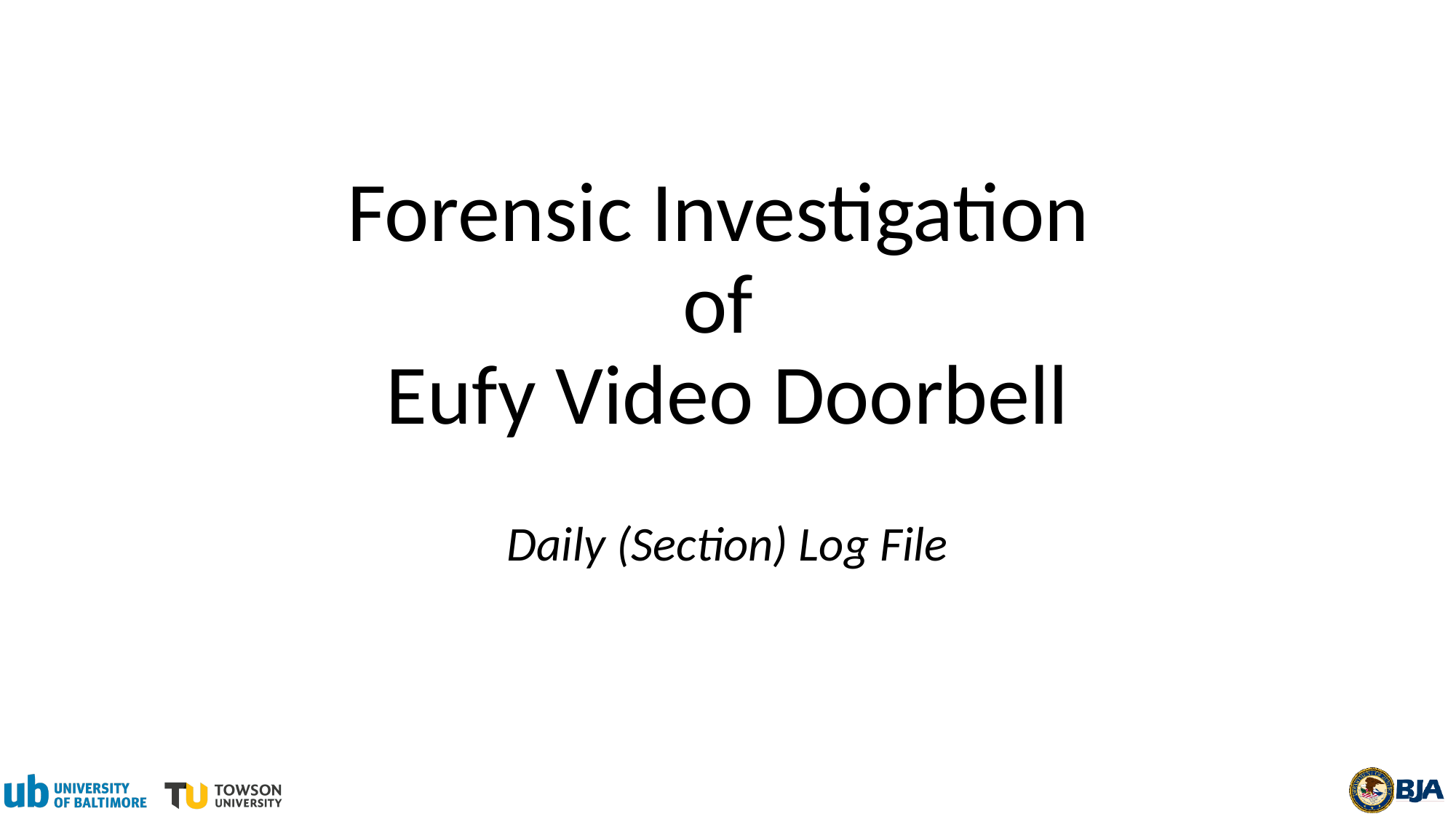

# Forensic Investigation of Eufy Video Doorbell
Daily (Section) Log File